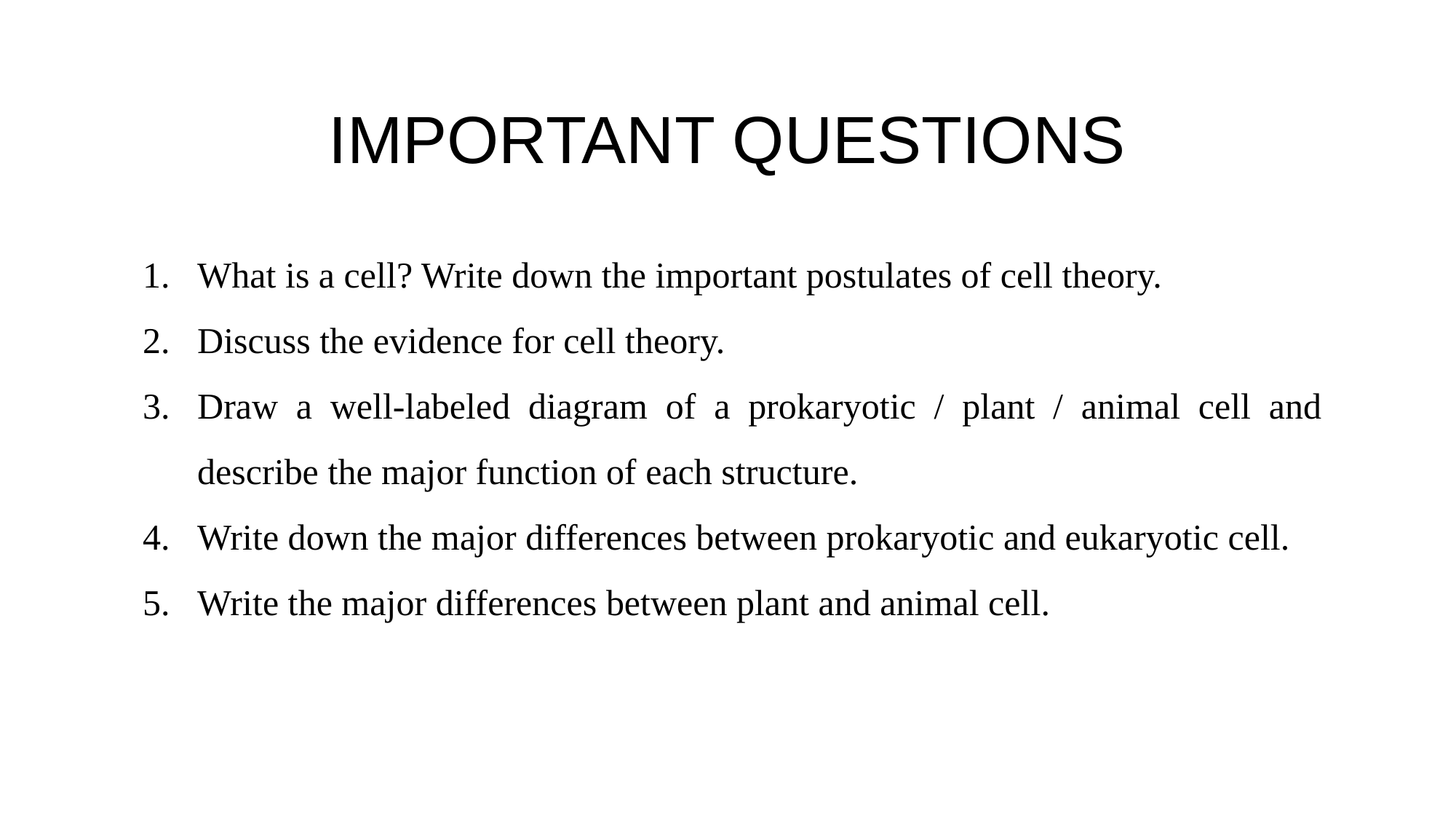

# IMPORTANT QUESTIONS
What is a cell? Write down the important postulates of cell theory.
Discuss the evidence for cell theory.
Draw a well-labeled diagram of a prokaryotic / plant / animal cell and describe the major function of each structure.
Write down the major differences between prokaryotic and eukaryotic cell.
Write the major differences between plant and animal cell.
15